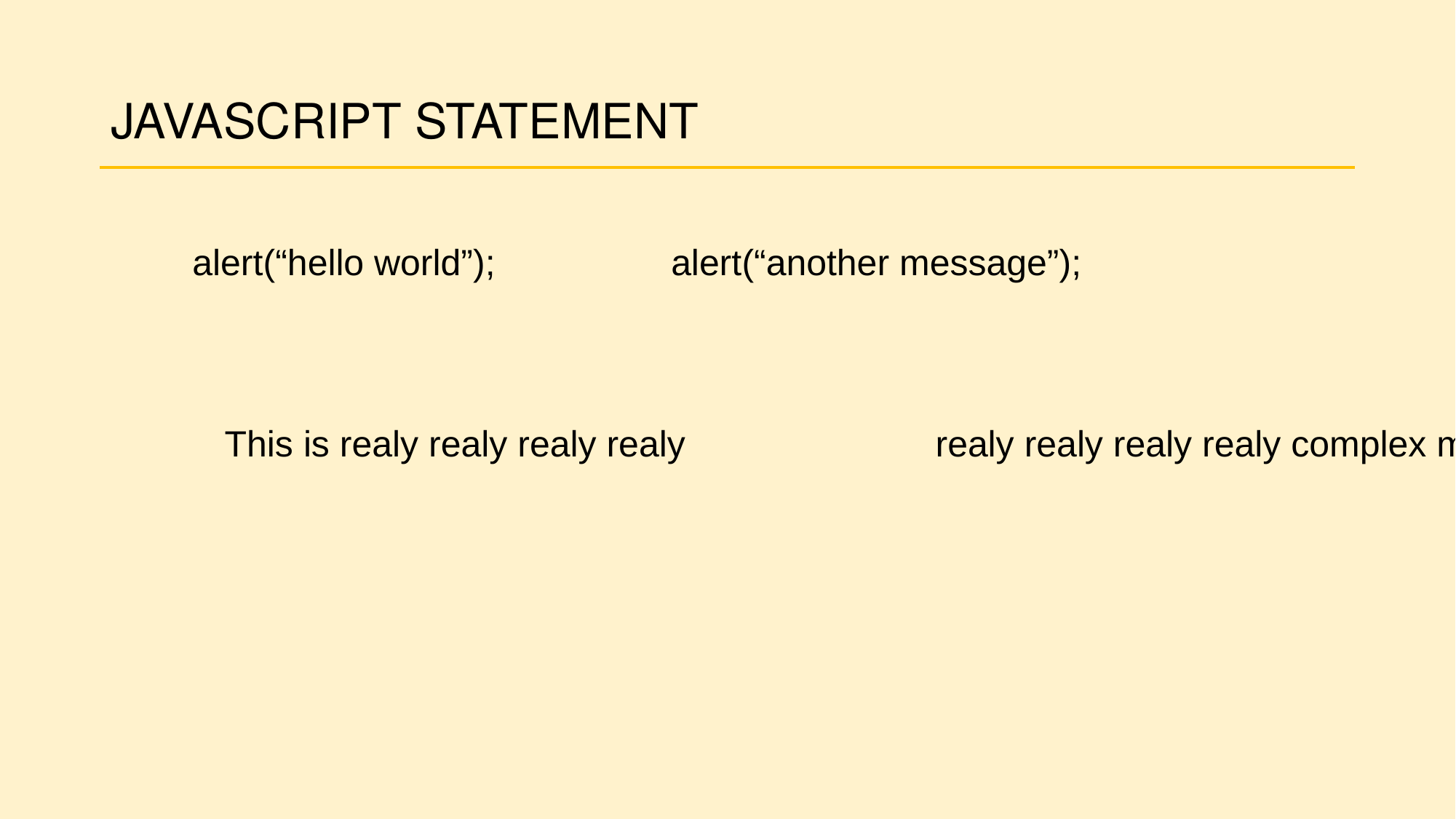

# JAVASCRIPT STATEMENT
alert(“hello world”);
alert(“another message”);
This is realy realy realy realy
realy realy realy realy complex message;